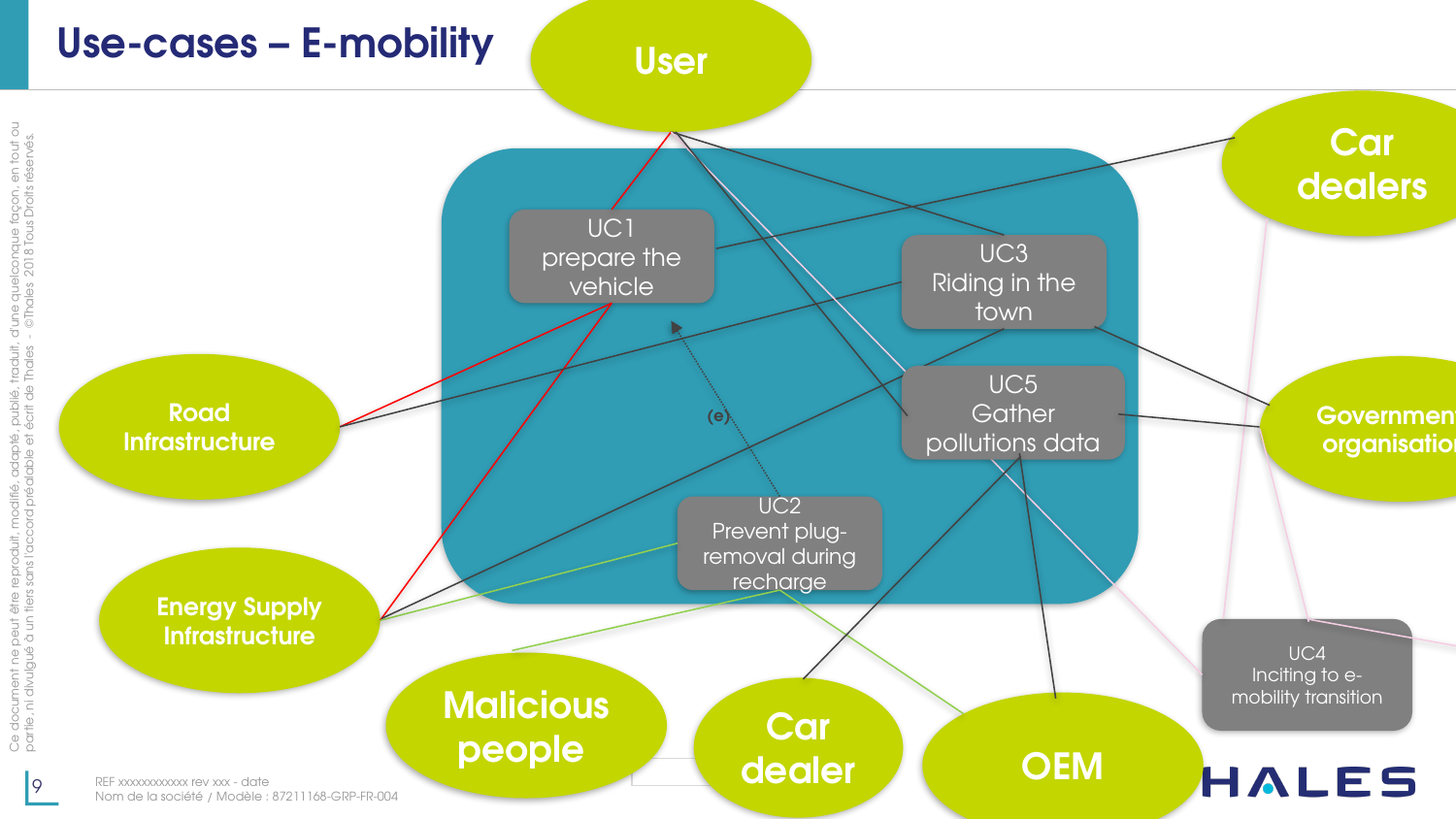

User
# Use-cases – E-mobility
Car dealers

UC1
prepare the vehicle
UC3
Riding in the town
Road
Infrastructure
Governmental organisations
UC5
Gather pollutions data
(e)
UC2
Prevent plug-removal during recharge
Energy Supply
Infrastructure
UC4
Inciting to e-mobility transition
Maliciouspeople
Car dealer
OEM